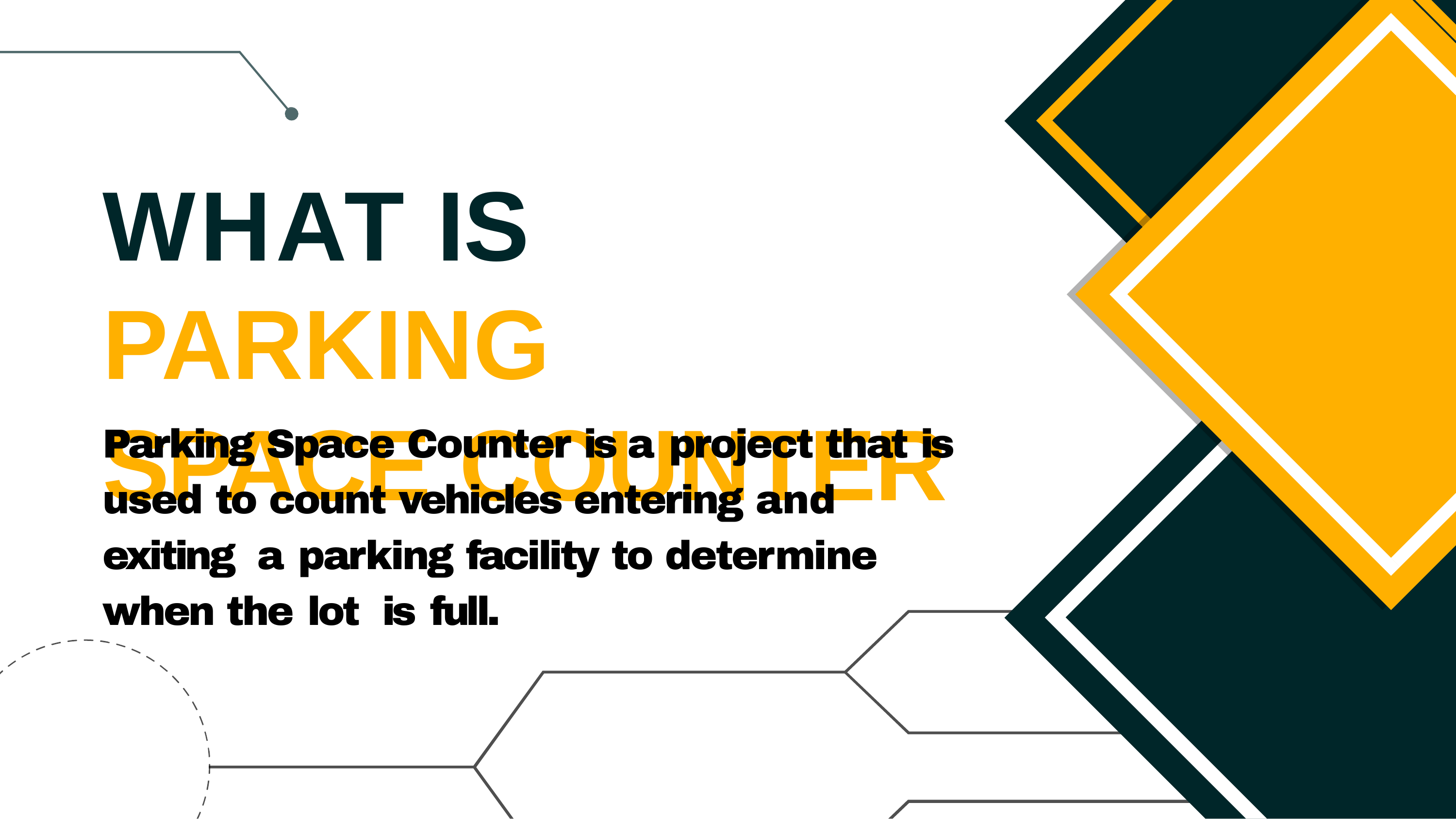

# WHAT IS PARKING
SPACE COUNTER
Parking Space Counter is a project that is  used to count vehicles entering and exiting  a parking facility to determine when the lot  is full.